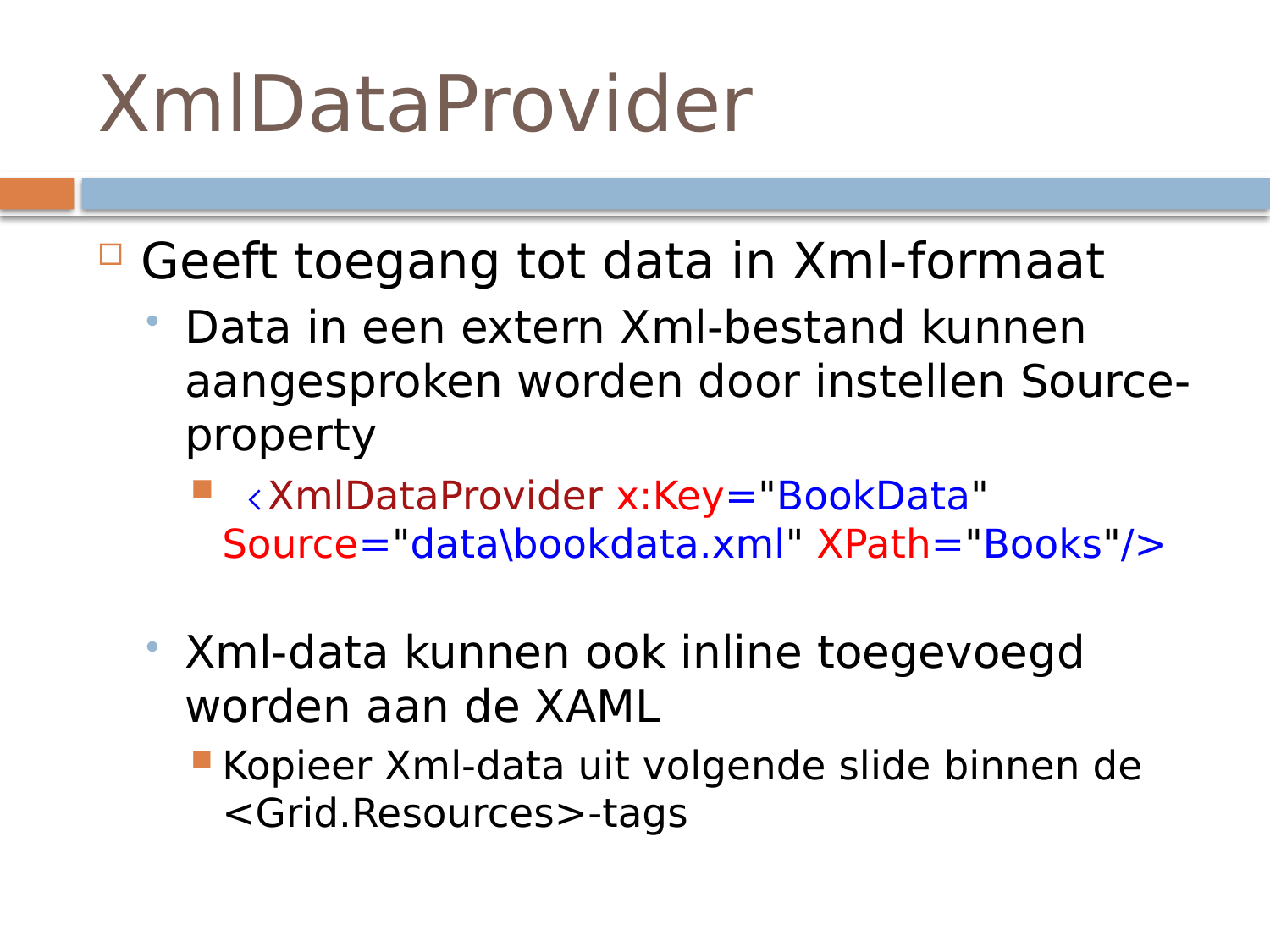

# XmlDataProvider
Geeft toegang tot data in Xml-formaat
Data in een extern Xml-bestand kunnen aangesproken worden door instellen Source-property
 <XmlDataProvider x:Key="BookData" Source="data\bookdata.xml" XPath="Books"/>
Xml-data kunnen ook inline toegevoegd worden aan de XAML
Kopieer Xml-data uit volgende slide binnen de <Grid.Resources>-tags